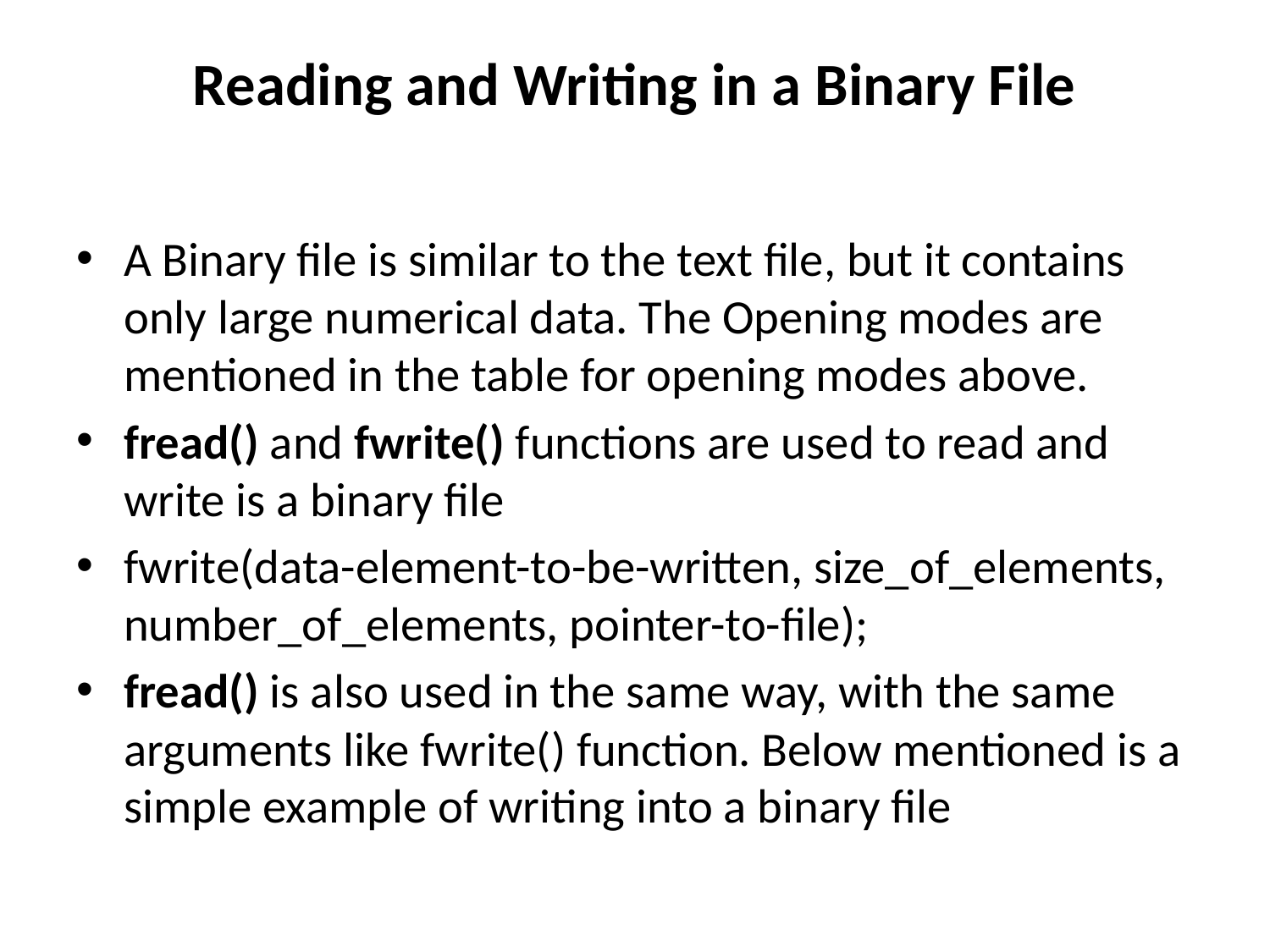

# Reading and Writing in a Binary File
A Binary file is similar to the text file, but it contains only large numerical data. The Opening modes are mentioned in the table for opening modes above.
fread() and fwrite() functions are used to read and write is a binary file
fwrite(data-element-to-be-written, size_of_elements, number_of_elements, pointer-to-file);
fread() is also used in the same way, with the same arguments like fwrite() function. Below mentioned is a simple example of writing into a binary file